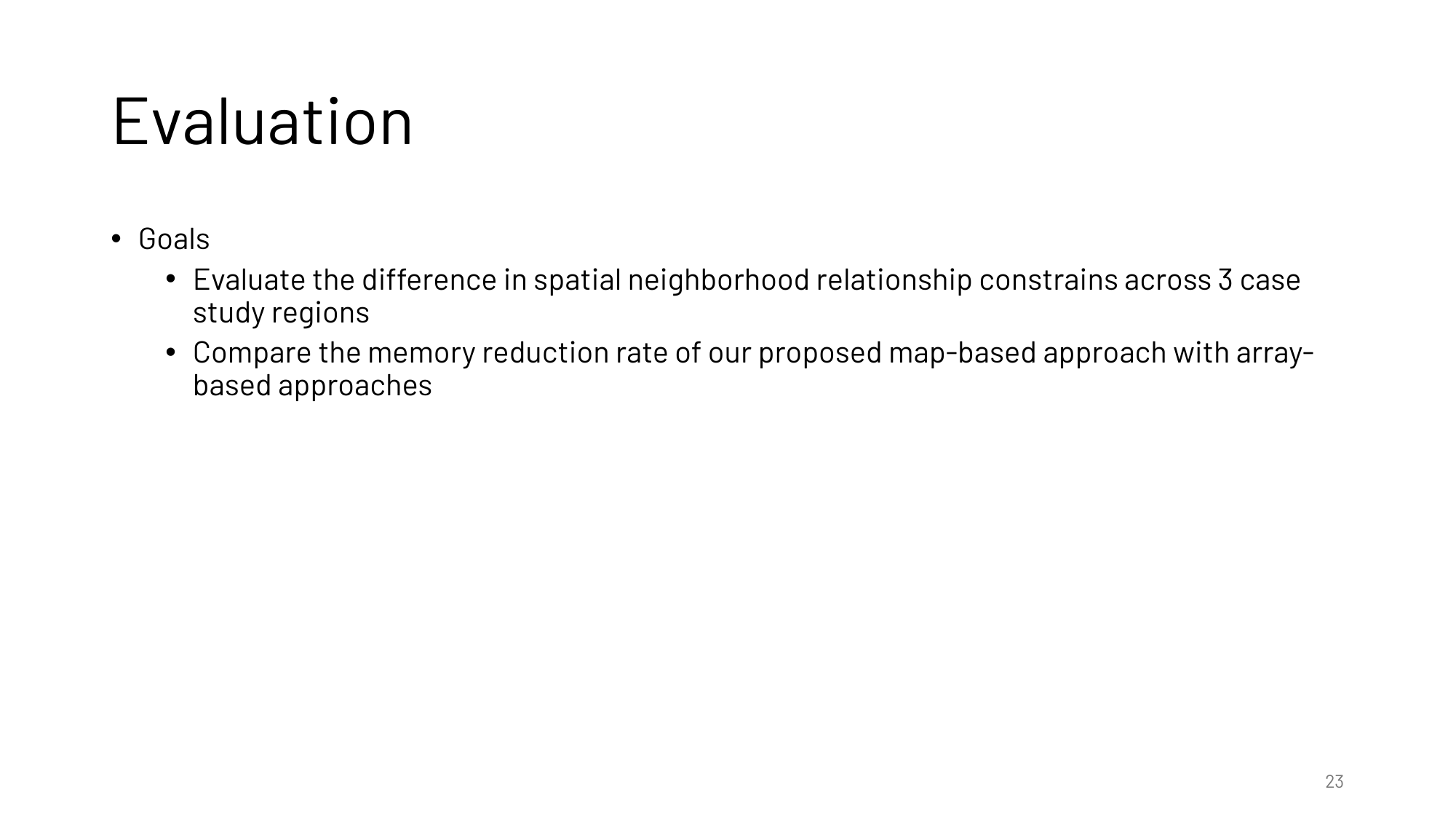

# Evaluation
Goals
Evaluate the difference in spatial neighborhood relationship constrains across 3 case study regions
Compare the memory reduction rate of our proposed map-based approach with array-based approaches
23